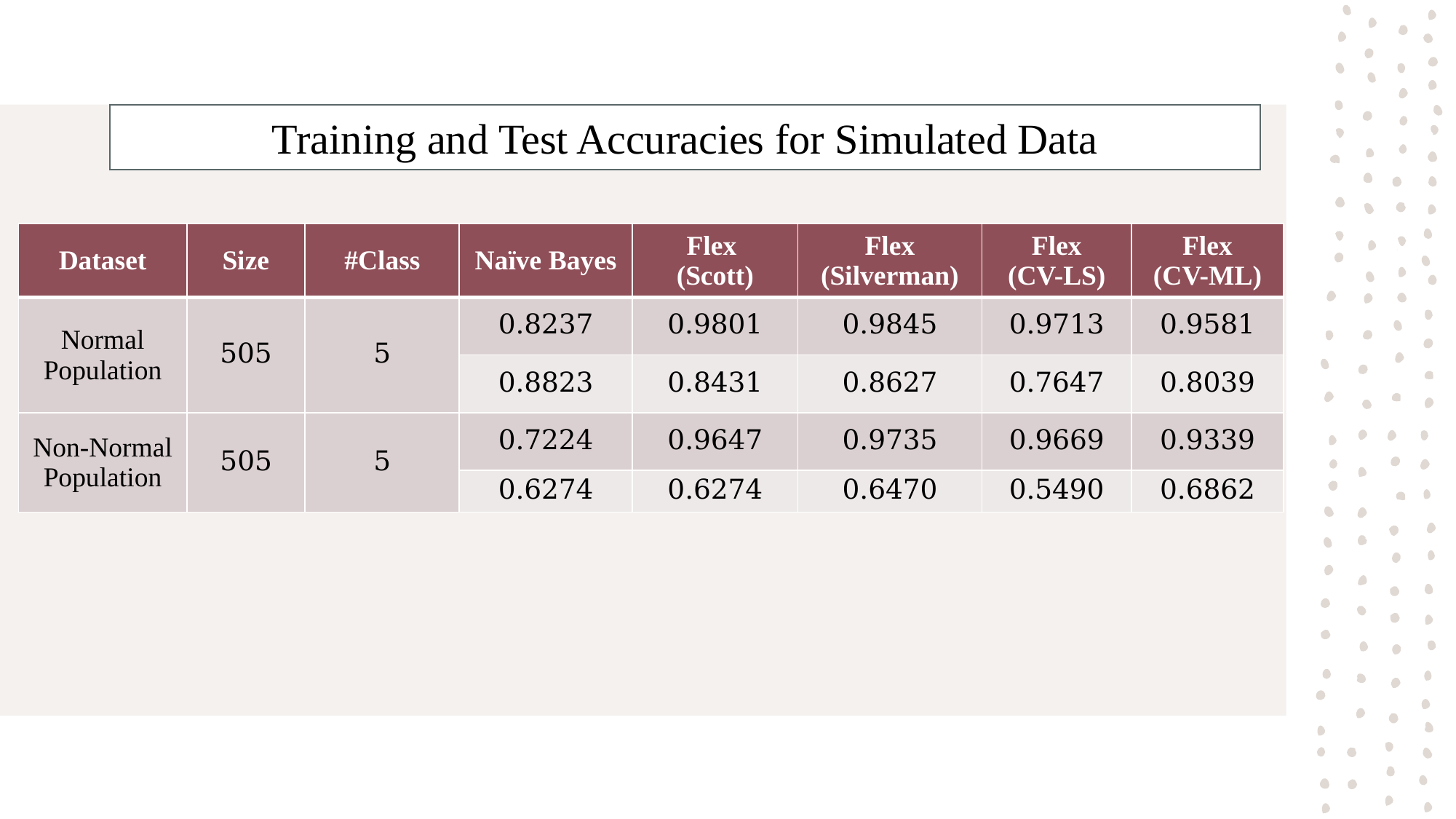

Training and Test Accuracies for Simulated Data
| Dataset | Size | #Class | Naïve Bayes | Flex (Scott) | Flex (Silverman) | Flex (CV-LS) | Flex (CV-ML) |
| --- | --- | --- | --- | --- | --- | --- | --- |
| Normal Population | 505 | 5 | 0.8237 | 0.9801 | 0.9845 | 0.9713 | 0.9581 |
|  |  |  | 0.8823 | 0.8431 | 0.8627 | 0.7647 | 0.8039 |
| Non-Normal Population | 505 | 5 | 0.7224 | 0.9647 | 0.9735 | 0.9669 | 0.9339 |
|  |  |  | 0.6274 | 0.6274 | 0.6470 | 0.5490 | 0.6862 |